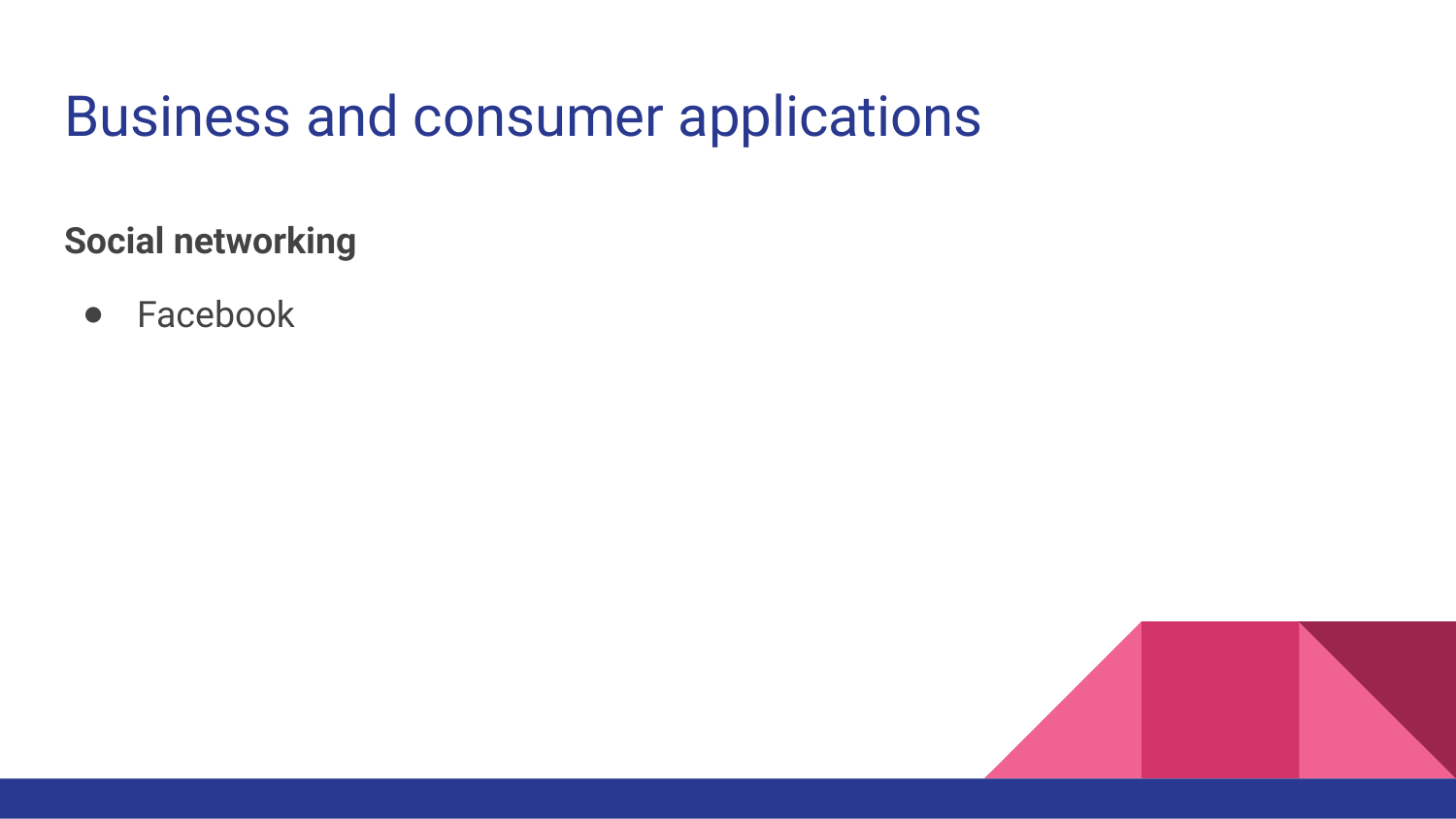

# Business and consumer applications
Social networking
Facebook